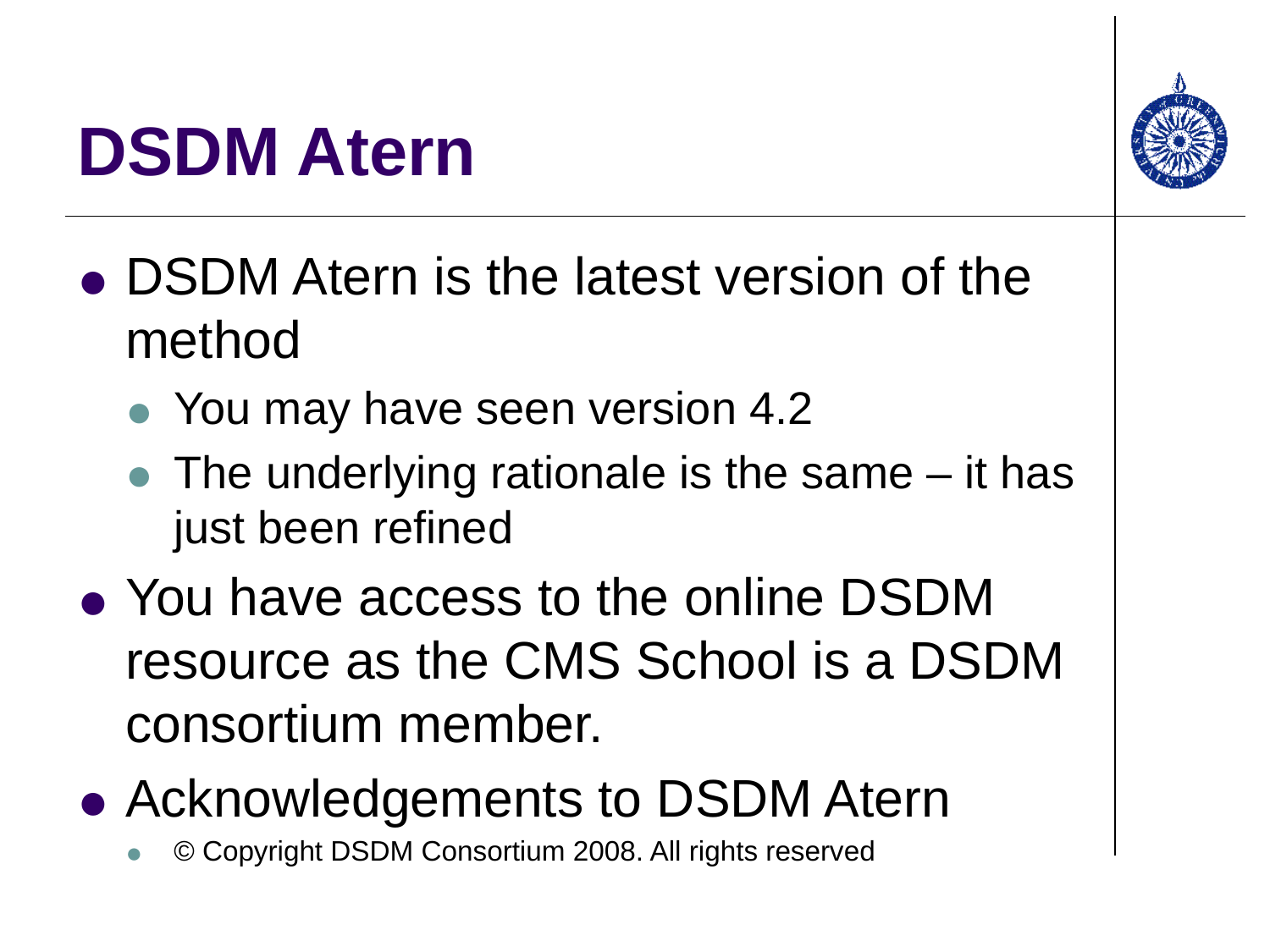

# DSDM Atern
DSDM Atern is the latest version of the method
You may have seen version 4.2
The underlying rationale is the same – it has just been refined
You have access to the online DSDM resource as the CMS School is a DSDM consortium member.
Acknowledgements to DSDM Atern
© Copyright DSDM Consortium 2008. All rights reserved